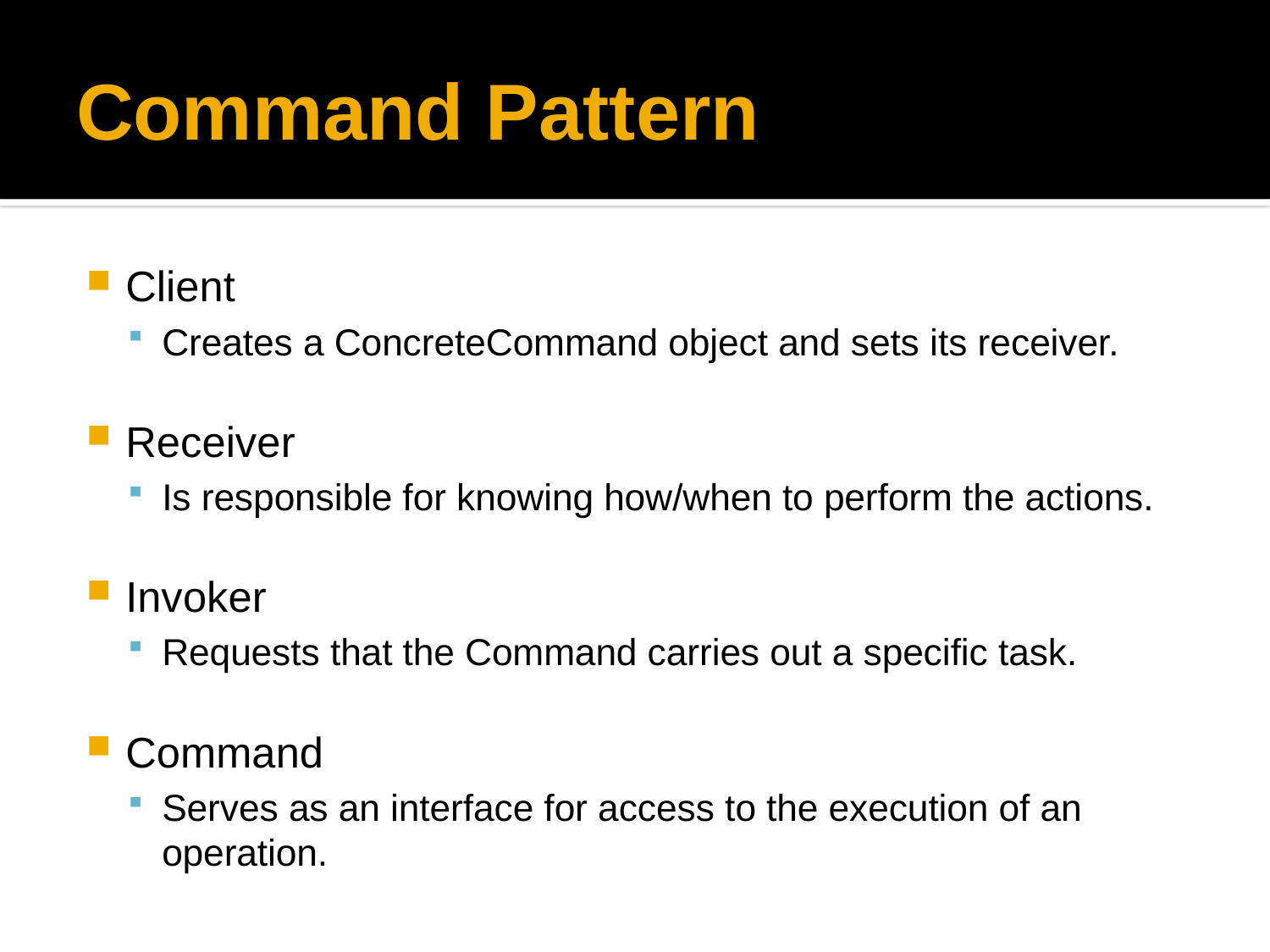

# Command Pattern
Client
Creates a ConcreteCommand object and sets its receiver.

Receiver
Is responsible for knowing how/when to perform the actions.

Invoker
Requests that the Command carries out a specific task.

Command
Serves as an interface for access to the execution of an operation.